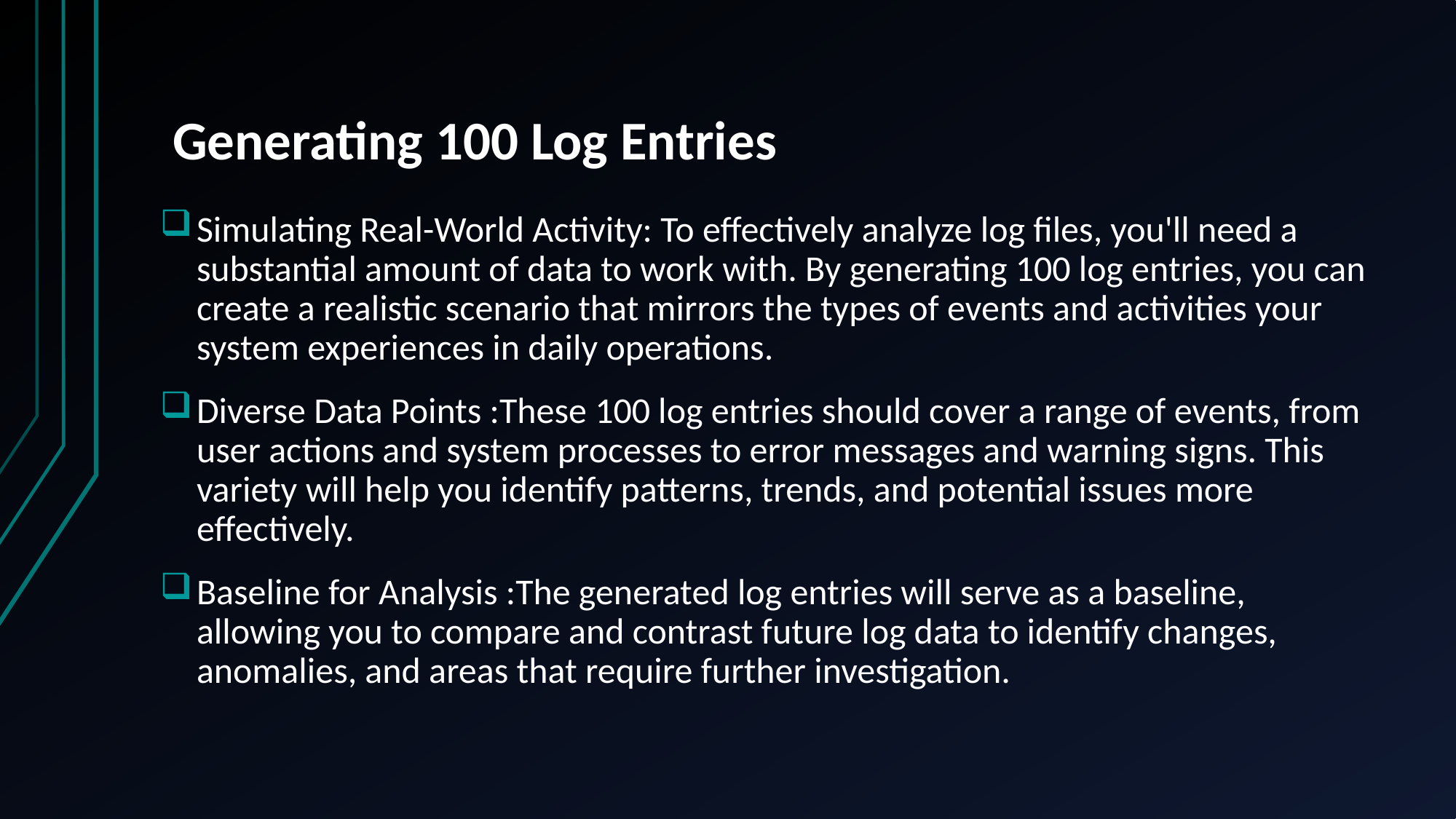

# Generating 100 Log Entries
Simulating Real-World Activity: To effectively analyze log files, you'll need a substantial amount of data to work with. By generating 100 log entries, you can create a realistic scenario that mirrors the types of events and activities your system experiences in daily operations.
Diverse Data Points :These 100 log entries should cover a range of events, from user actions and system processes to error messages and warning signs. This variety will help you identify patterns, trends, and potential issues more effectively.
Baseline for Analysis :The generated log entries will serve as a baseline, allowing you to compare and contrast future log data to identify changes, anomalies, and areas that require further investigation.